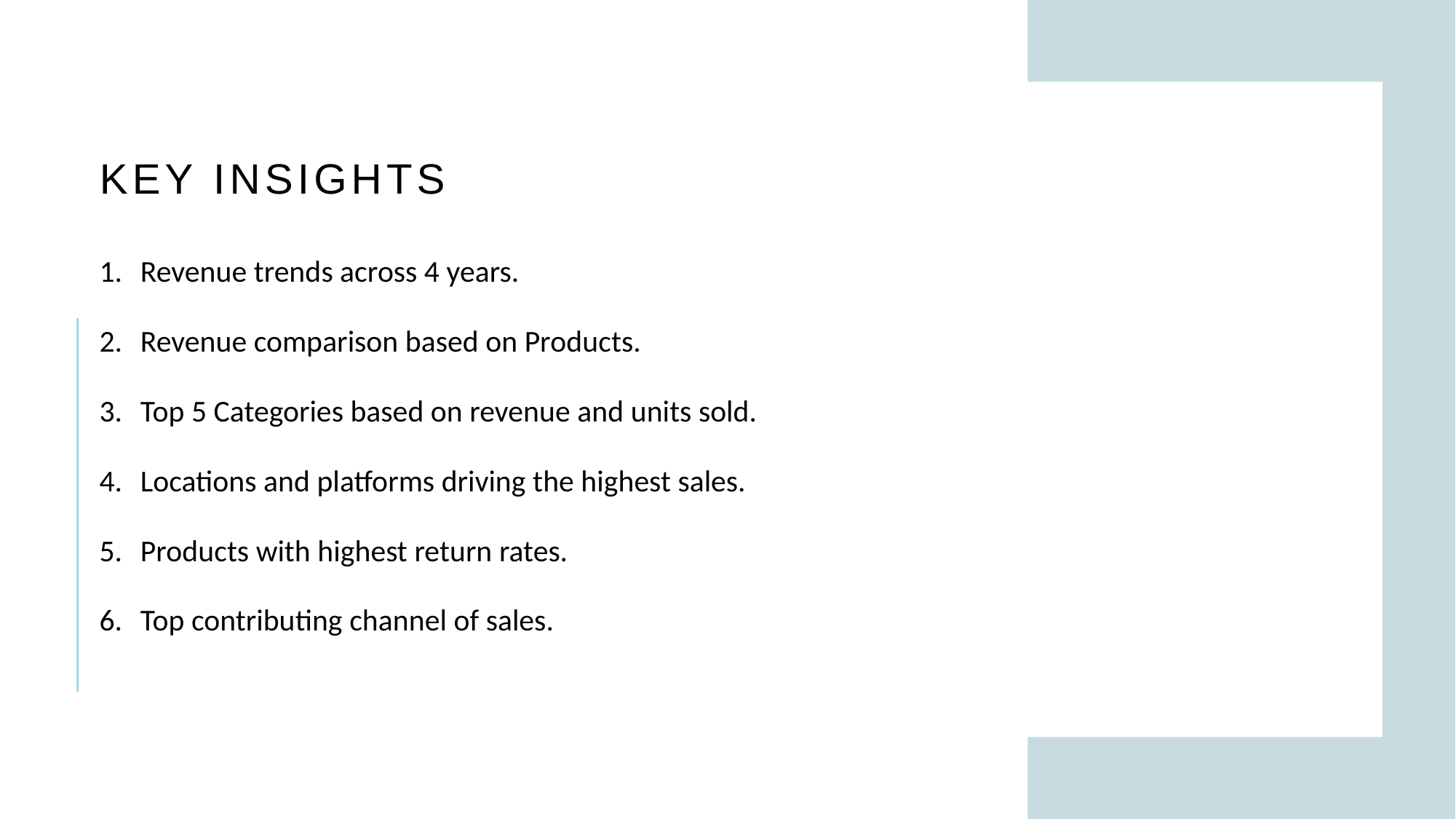

Key insights
Revenue trends across 4 years.
Revenue comparison based on Products.
Top 5 Categories based on revenue and units sold.
Locations and platforms driving the highest sales.
Products with highest return rates.
Top contributing channel of sales.